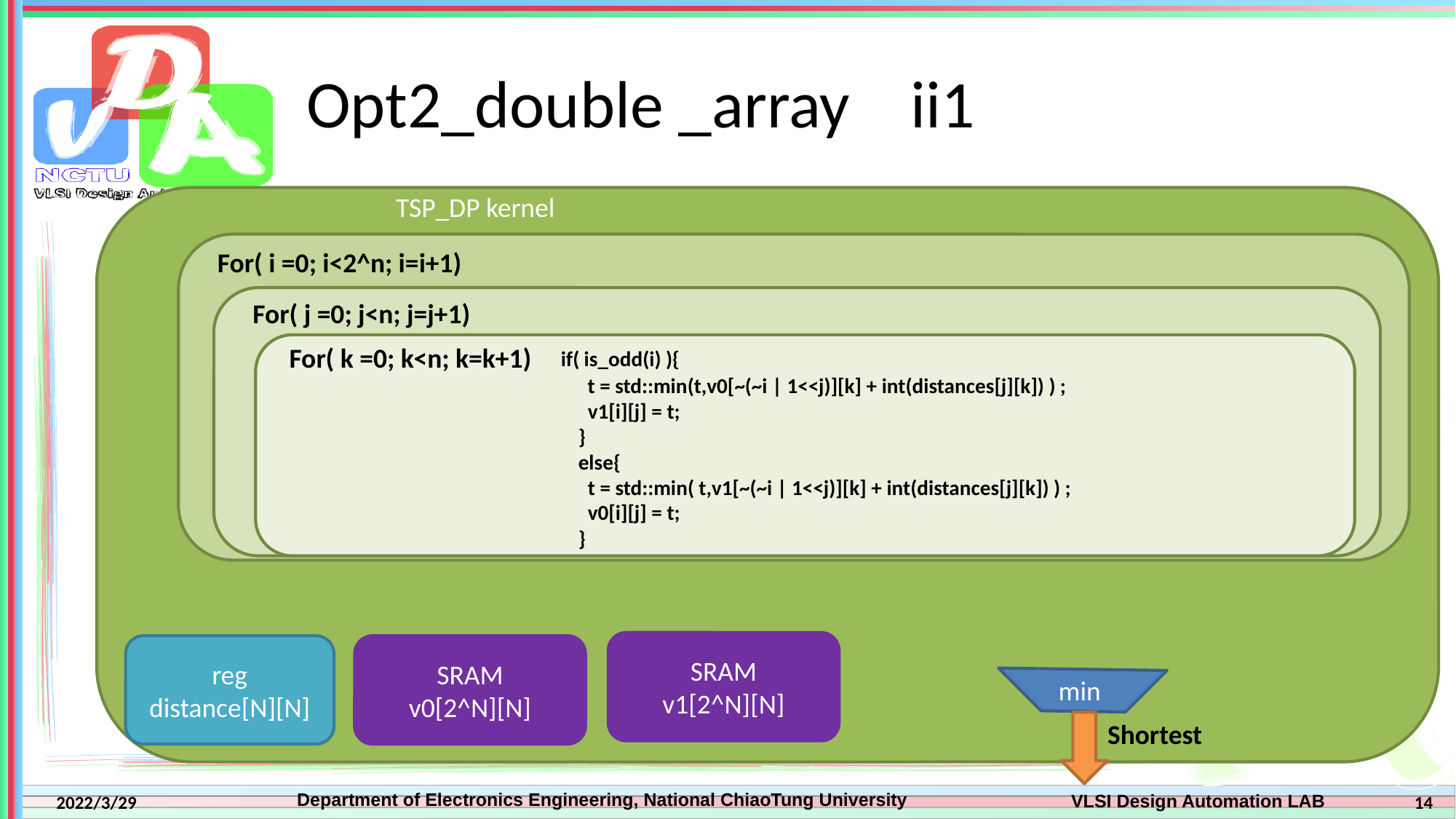

# Opt2_double _array    ii1
TSP_DP kernel

  For( i =0; i<2^n; i=i+1)

  For( j =0; j<n; j=j+1)
  if( is_odd(i) ){
        t = std::min(t,v0[~(~i | 1<<j)][k] + int(distances[j][k]) ) ;
        v1[i][j] = t;
      }
      else{
        t = std::min( t,v1[~(~i | 1<<j)][k] + int(distances[j][k]) ) ;
        v0[i][j] = t;
      }

  For( k =0; k<n; k=k+1)

SRAM
v1[2^N][N]
SRAM
v0[2^N][N]
reg
distance[N][N]
min
  Shortest

14
2022/3/29